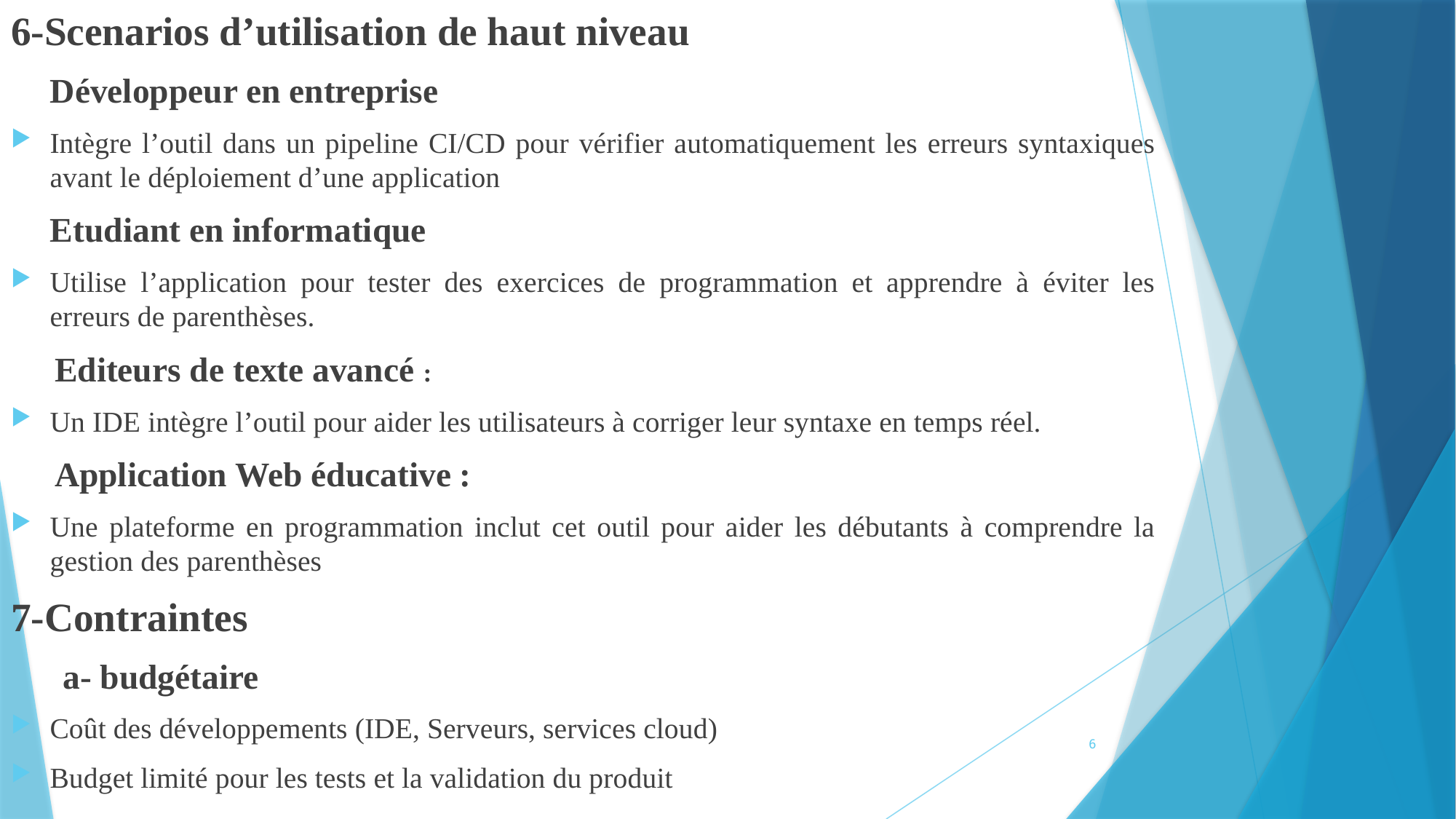

6-Scenarios d’utilisation de haut niveau
      Développeur en entreprise
Intègre l’outil dans un pipeline CI/CD pour vérifier automatiquement les erreurs syntaxiques avant le déploiement d’une application
      Etudiant en informatique
Utilise l’application pour tester des exercices de programmation et apprendre à éviter les erreurs de parenthèses.
     Editeurs de texte avancé :
Un IDE intègre l’outil pour aider les utilisateurs à corriger leur syntaxe en temps réel.
     Application Web éducative :
Une plateforme en programmation inclut cet outil pour aider les débutants à comprendre la gestion des parenthèses
7-Contraintes
a- budgétaire
Coût des développements (IDE, Serveurs, services cloud)
Budget limité pour les tests et la validation du produit

6